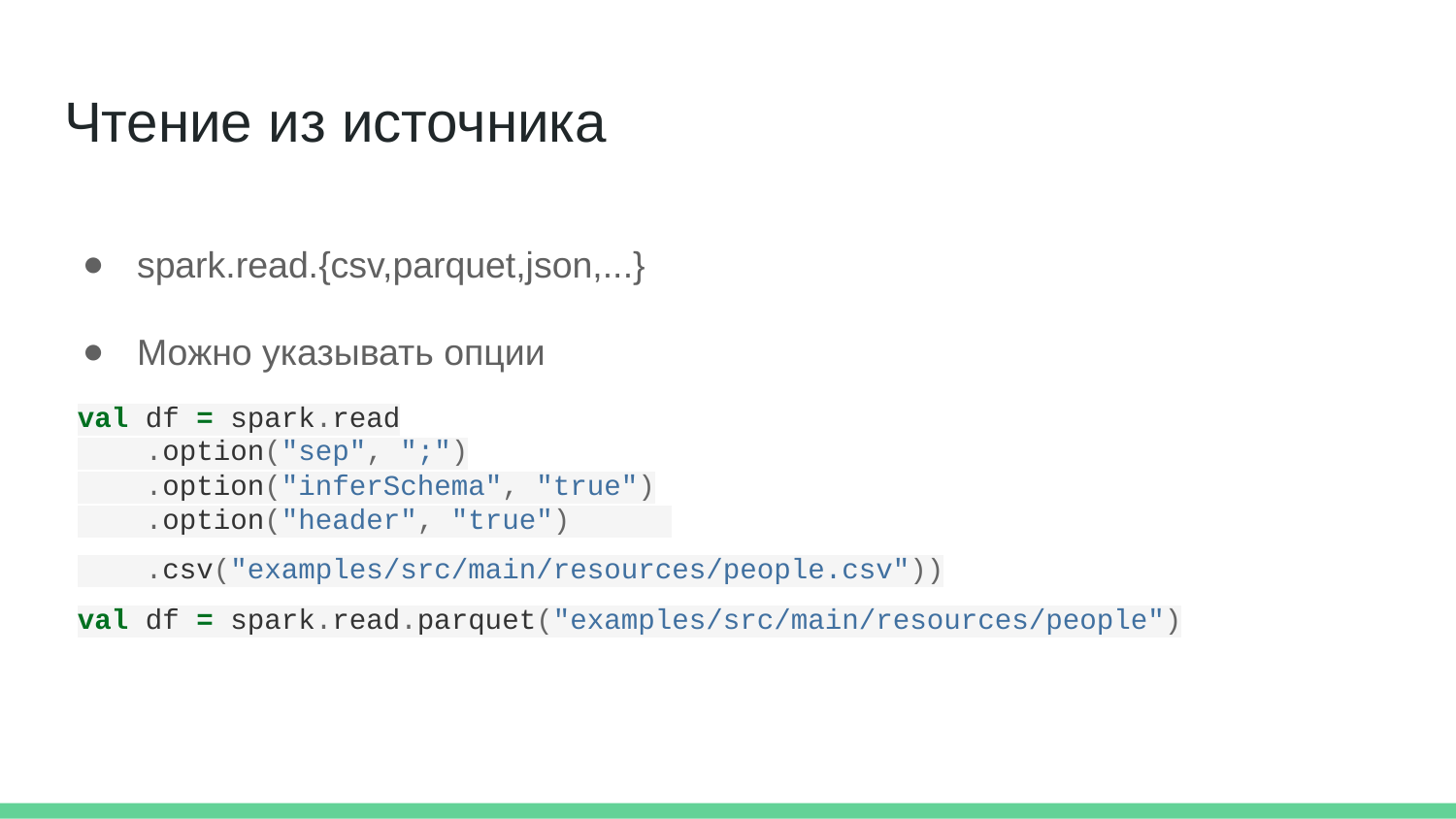

# Чтение из источника
spark.read.{csv,parquet,json,...}
Можно указывать опции
val df = spark.read
    .option("sep", ";")
    .option("inferSchema", "true")
    .option("header", "true")
    .csv("examples/src/main/resources/people.csv"))
val df = spark.read.parquet("examples/src/main/resources/people")